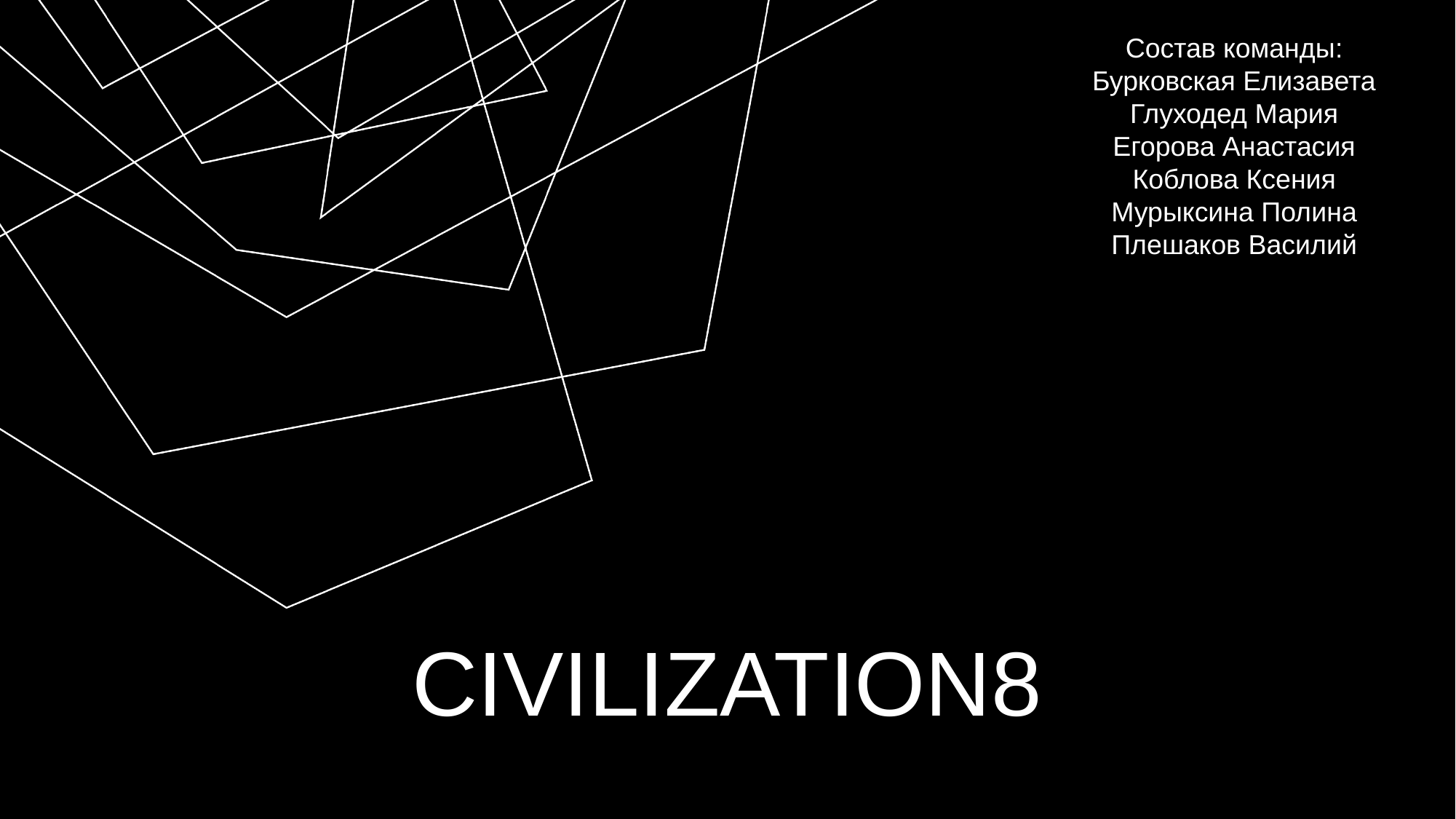

Состав команды:
Бурковская Елизавета
Глуходед Мария
Егорова Анастасия
Коблова Ксения
Мурыксина Полина
Плешаков Василий

# Civilization8